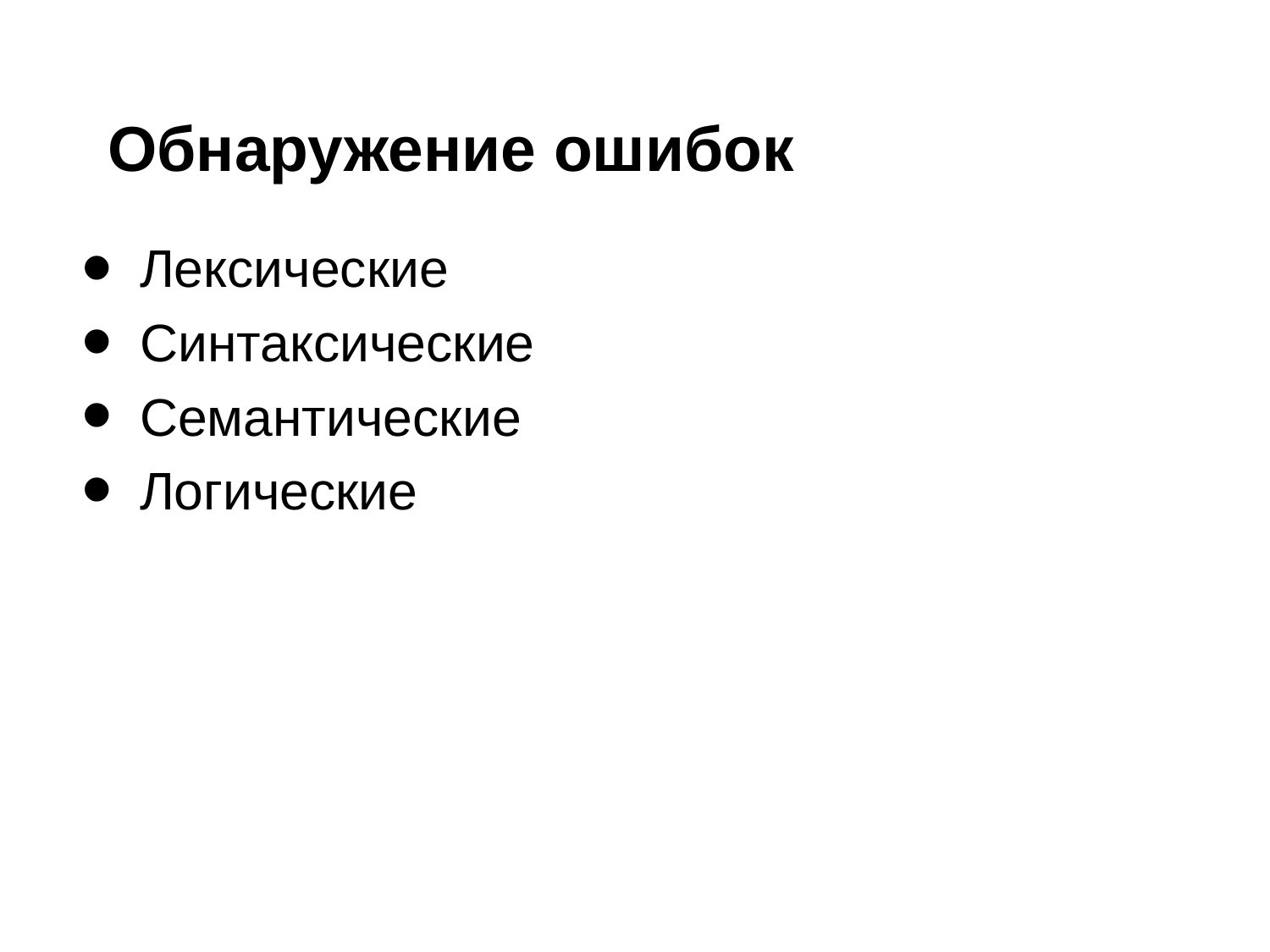

# Обнаружение ошибок
Лексические
Синтаксические
Семантические
Логические